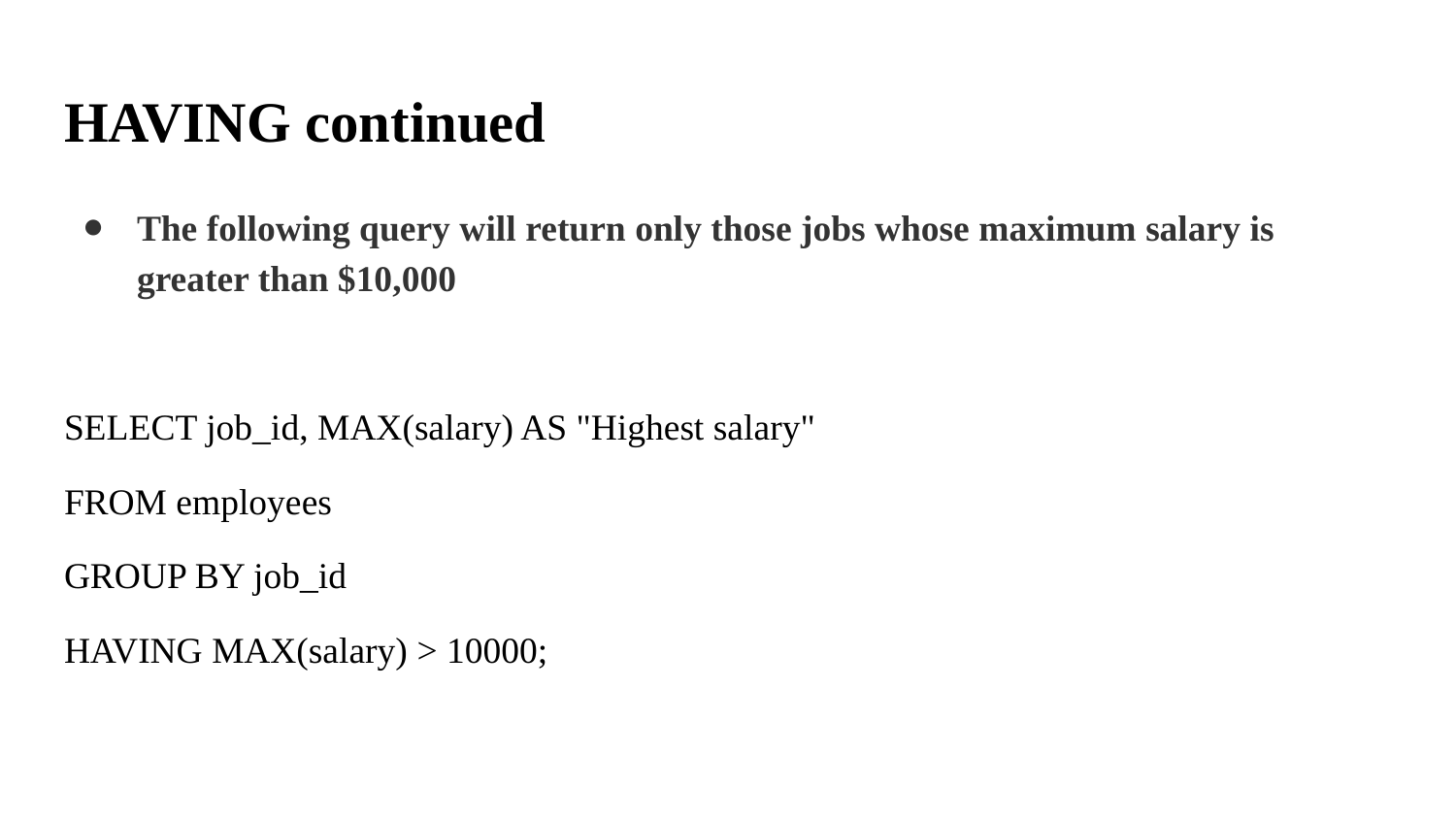

# HAVING continued
The following query will return only those jobs whose maximum salary is greater than $10,000

SELECT job_id, MAX(salary) AS "Highest salary"
FROM employees
GROUP BY job_id
HAVING MAX(salary) > 10000;